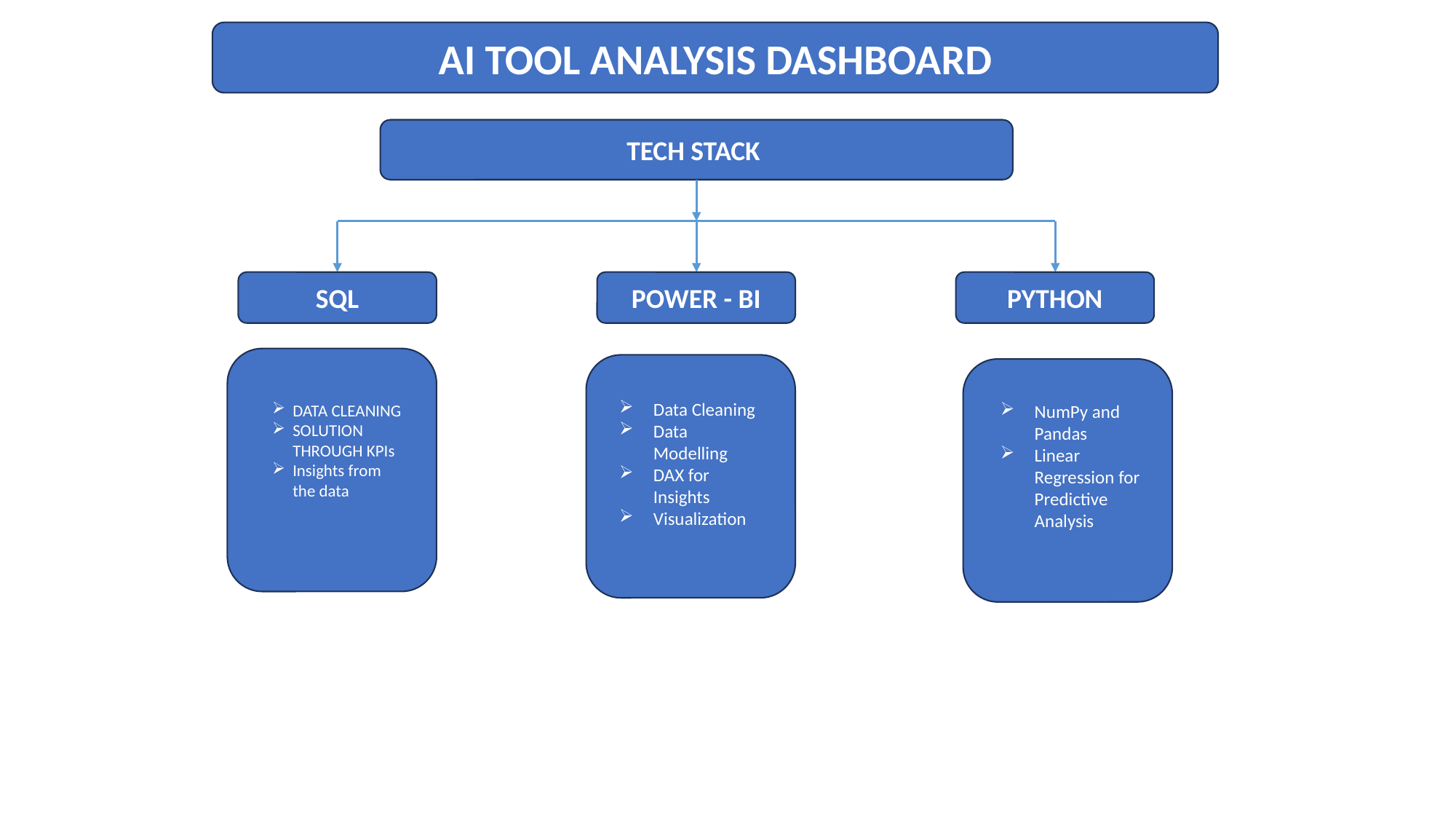

AI TOOL ANALYSIS DASHBOARD
TECH STACK
SQL
POWER - BI
PYTHON

Data Cleaning
Data Modelling
DAX for Insights
Visualization
DATA CLEANING
SOLUTION THROUGH KPIs
Insights from the data

NumPy and Pandas
Linear Regression for Predictive Analysis